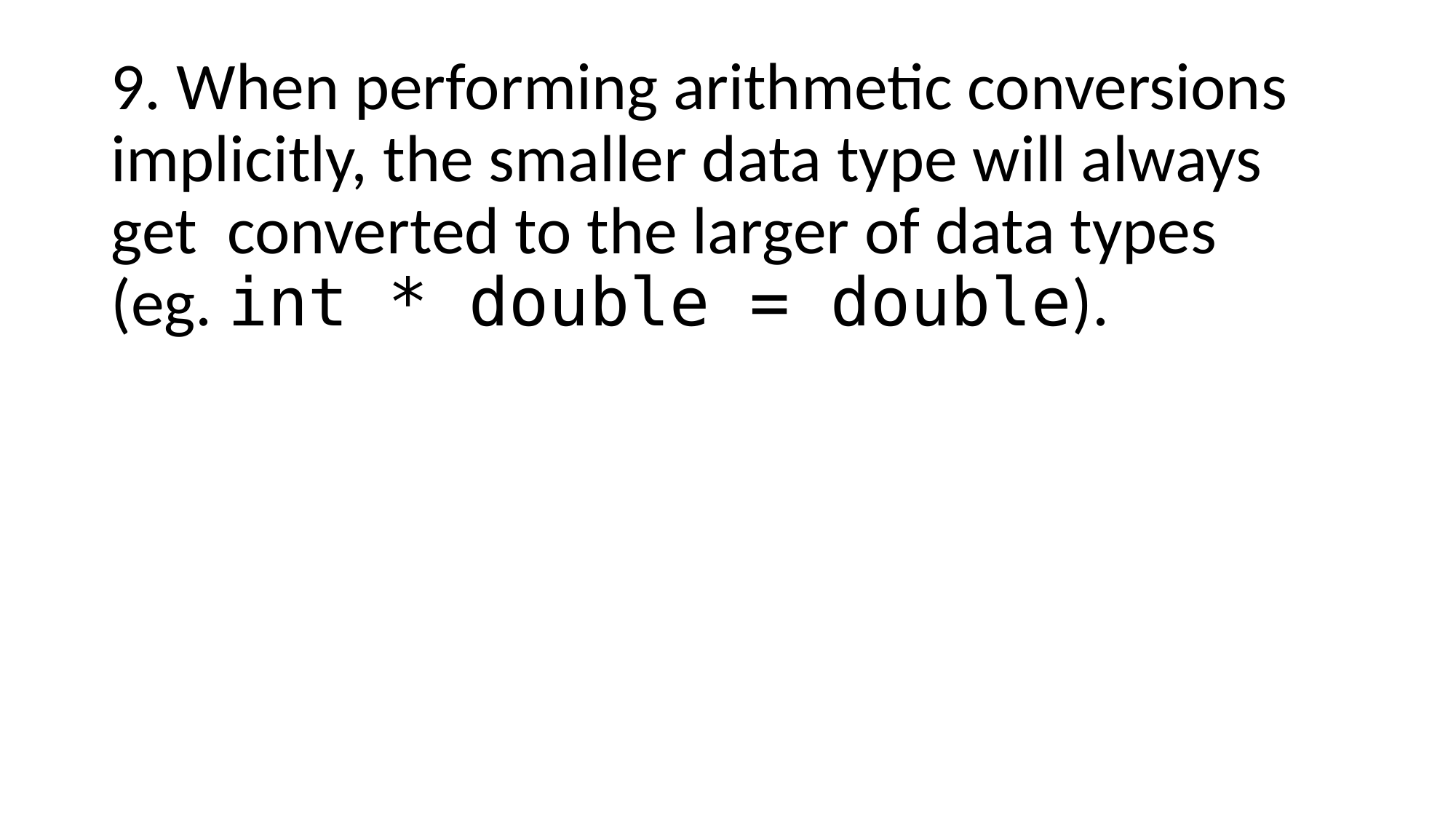

# 9. When performing arithmetic conversions implicitly, the smaller data type will always get  converted to the larger of data types (eg. int * double = double).